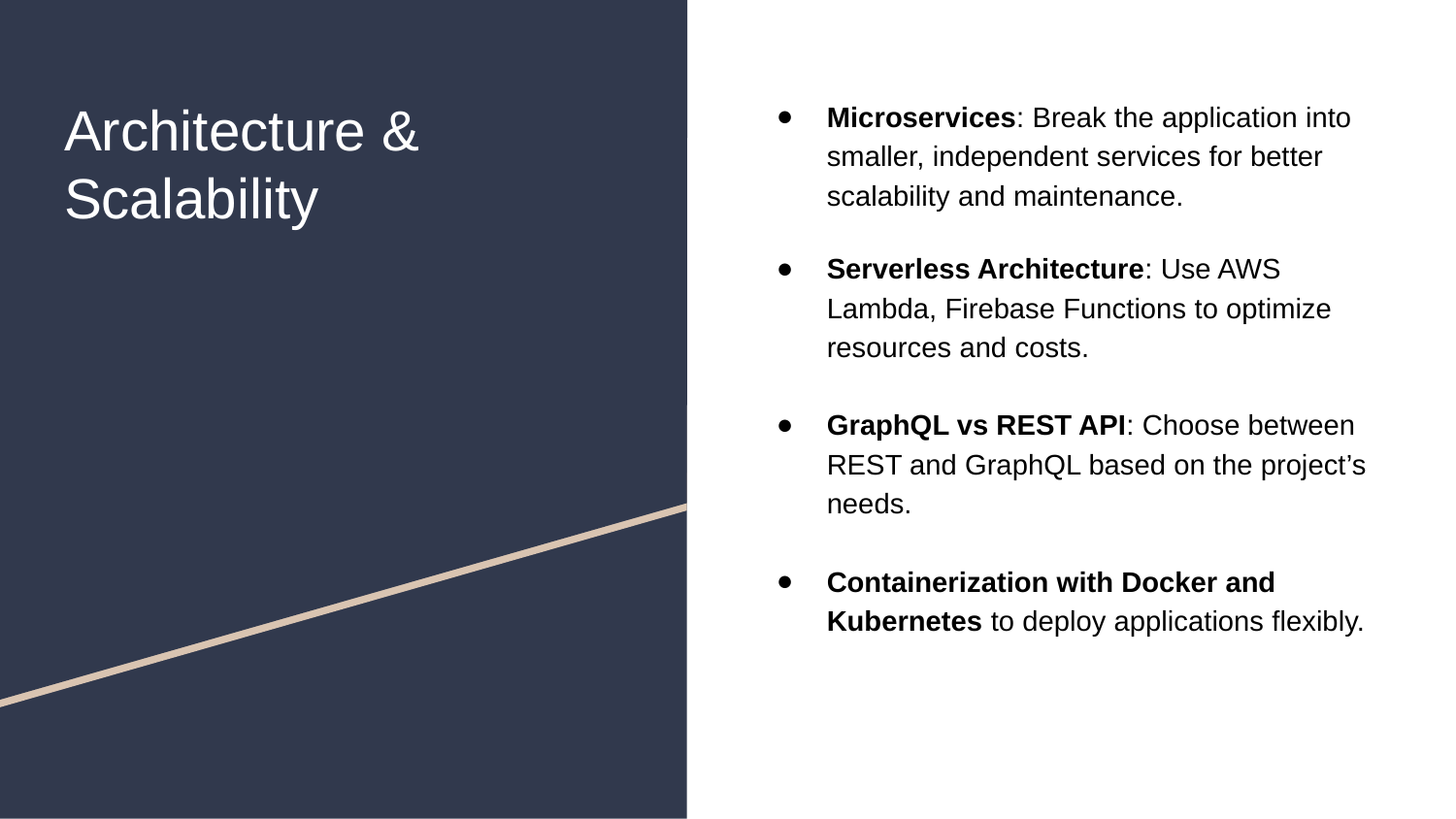

# Architecture & Scalability
Microservices: Break the application into smaller, independent services for better scalability and maintenance.
Serverless Architecture: Use AWS Lambda, Firebase Functions to optimize resources and costs.
GraphQL vs REST API: Choose between REST and GraphQL based on the project’s needs.
Containerization with Docker and Kubernetes to deploy applications flexibly.